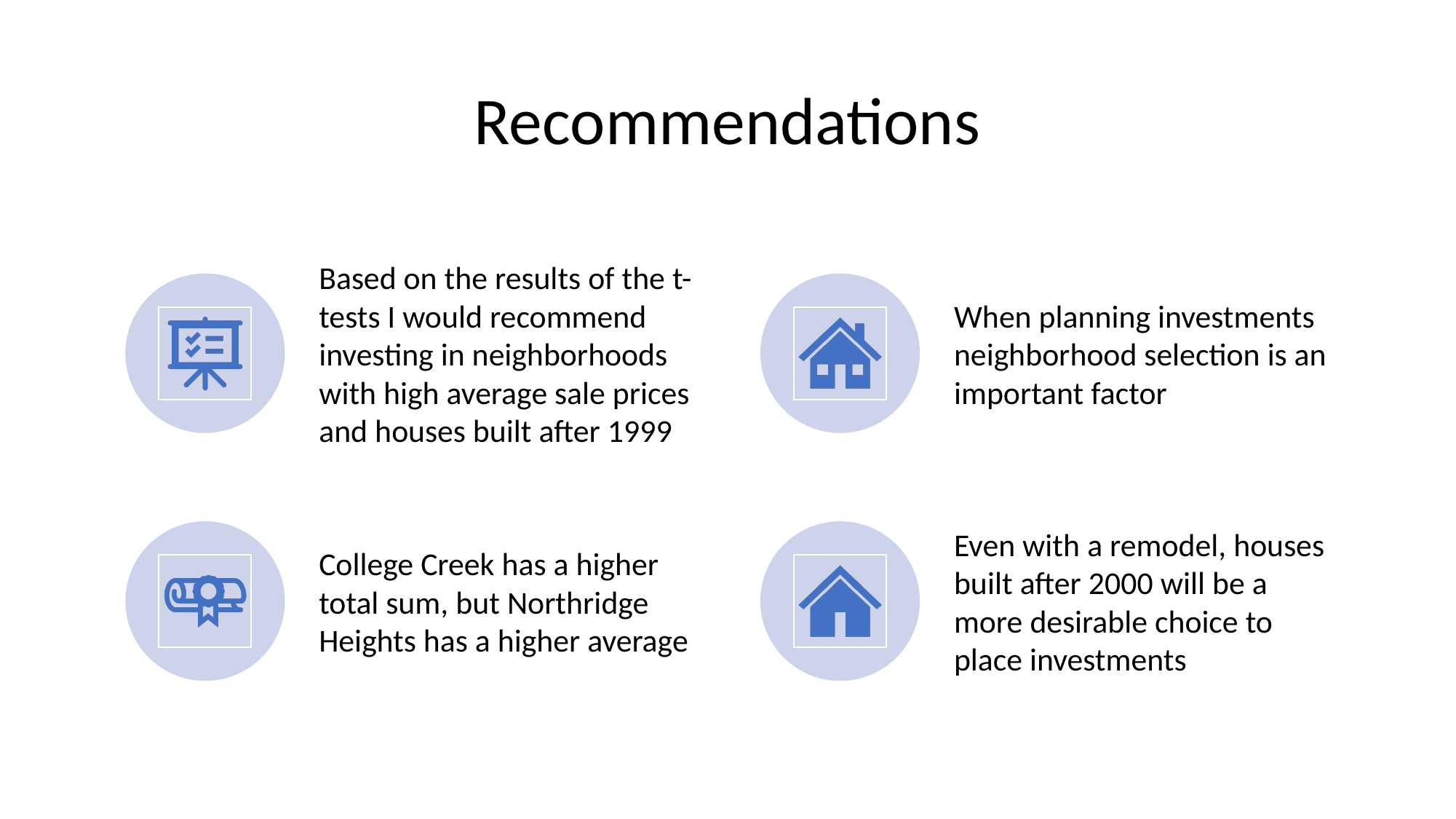

# Recommendations

Based on the results of the t-tests I would recommend investing in neighborhoods with high average sale prices and houses built after 1999

When planning investments neighborhood selection is an important factor

College Creek has a higher total sum, but Northridge Heights has a higher average

Even with a remodel, houses built after 2000 will be a more desirable choice to place investments